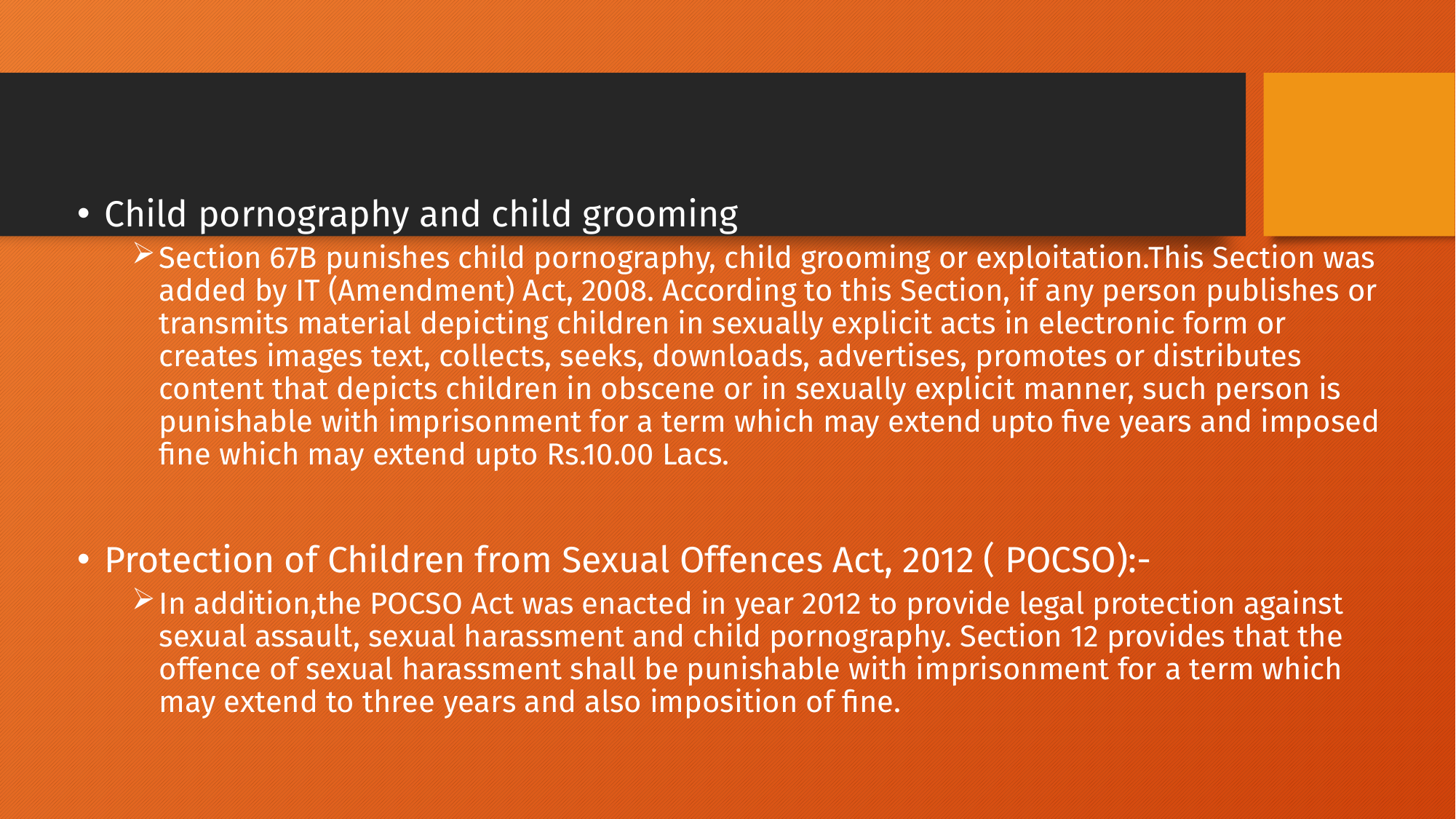

Child pornography and child grooming
Section 67B punishes child pornography, child grooming or exploitation.This Section was added by IT (Amendment) Act, 2008. According to this Section, if any person publishes or transmits material depicting children in sexually explicit acts in electronic form or creates images text, collects, seeks, downloads, advertises, promotes or distributes content that depicts children in obscene or in sexually explicit manner, such person is punishable with imprisonment for a term which may extend upto five years and imposed fine which may extend upto Rs.10.00 Lacs.

Protection of Children from Sexual Offences Act, 2012 ( POCSO):-
In addition,the POCSO Act was enacted in year 2012 to provide legal protection against sexual assault, sexual harassment and child pornography. Section 12 provides that the offence of sexual harassment shall be punishable with imprisonment for a term which may extend to three years and also imposition of fine.